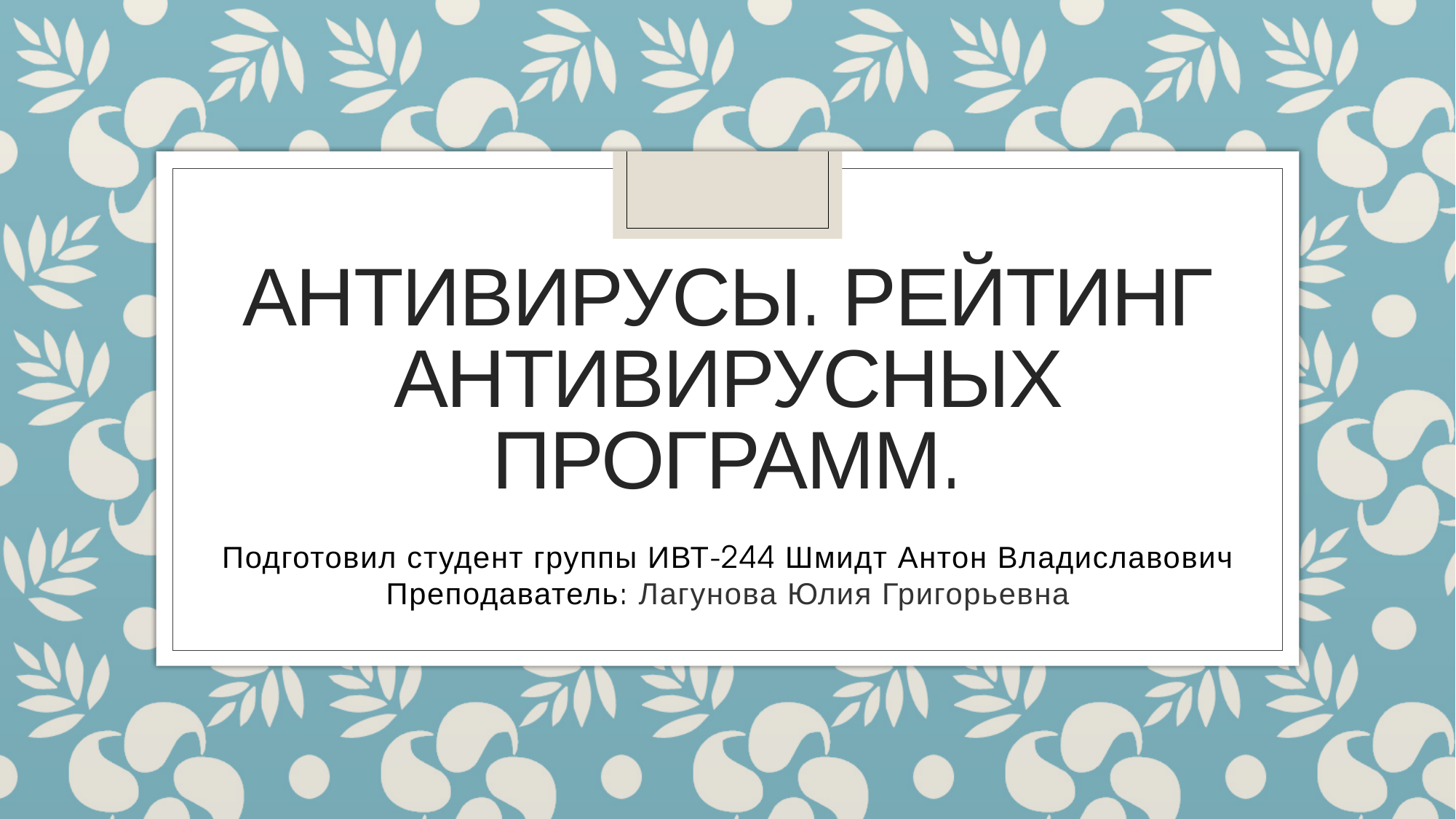

# Антивирусы. Рейтинг антивирусных программ.
Подготовил студент группы ИВТ-244 Шмидт Антон Владиславович
Преподаватель: Лагунова Юлия Григорьевна